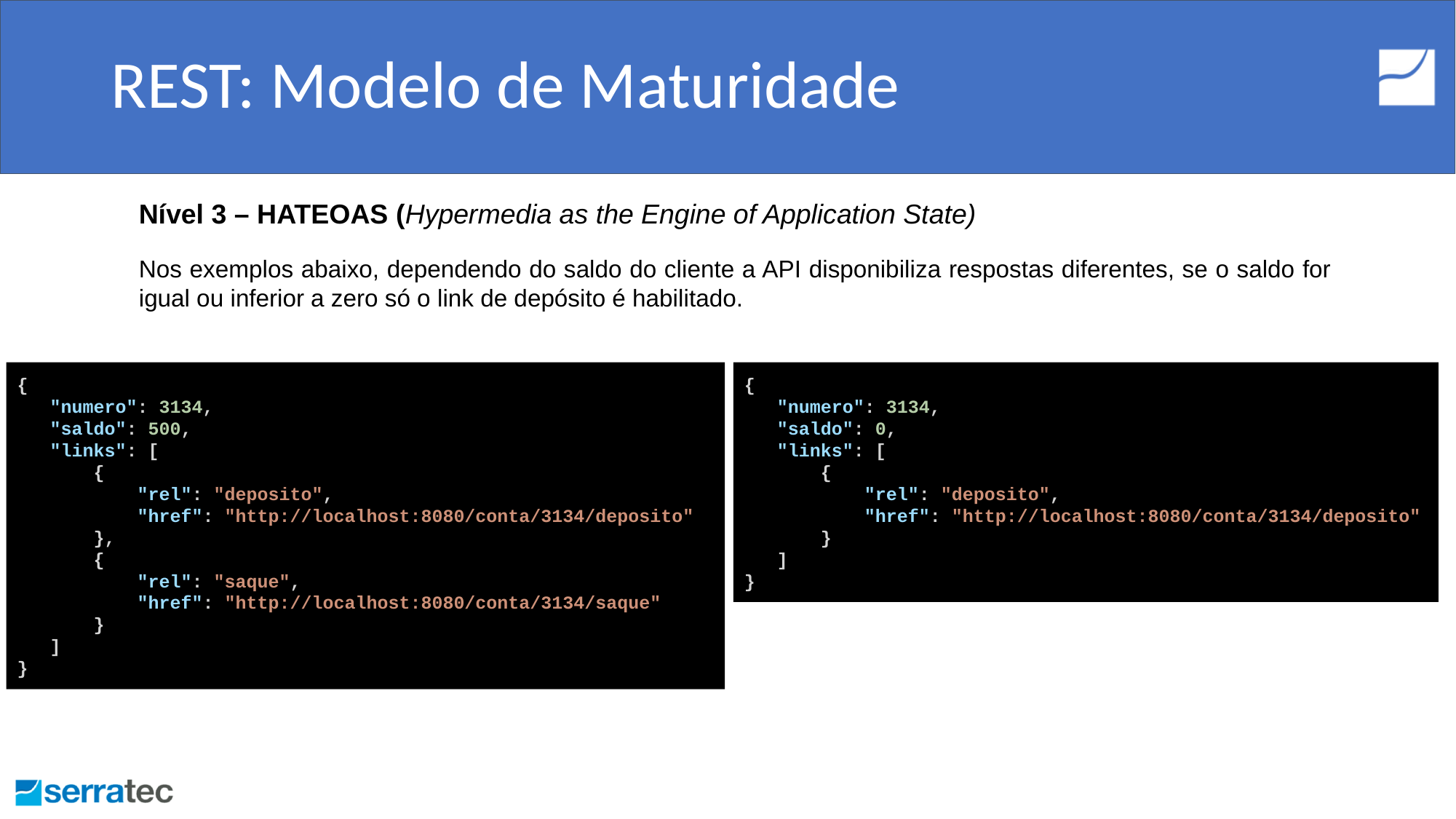

# REST: Modelo de Maturidade
Nível 3 – HATEOAS (Hypermedia as the Engine of Application State)
Nos exemplos abaixo, dependendo do saldo do cliente a API disponibiliza respostas diferentes, se o saldo for igual ou inferior a zero só o link de depósito é habilitado.
{
   "numero": 3134,
   "saldo": 500,
   "links": [
       {
           "rel": "deposito",
           "href": "http://localhost:8080/conta/3134/deposito"
       },
       {
           "rel": "saque",
           "href": "http://localhost:8080/conta/3134/saque"
       }
   ]
}
{
   "numero": 3134,
   "saldo": 0,
   "links": [
       {
           "rel": "deposito",
           "href": "http://localhost:8080/conta/3134/deposito"
       }
   ]
}